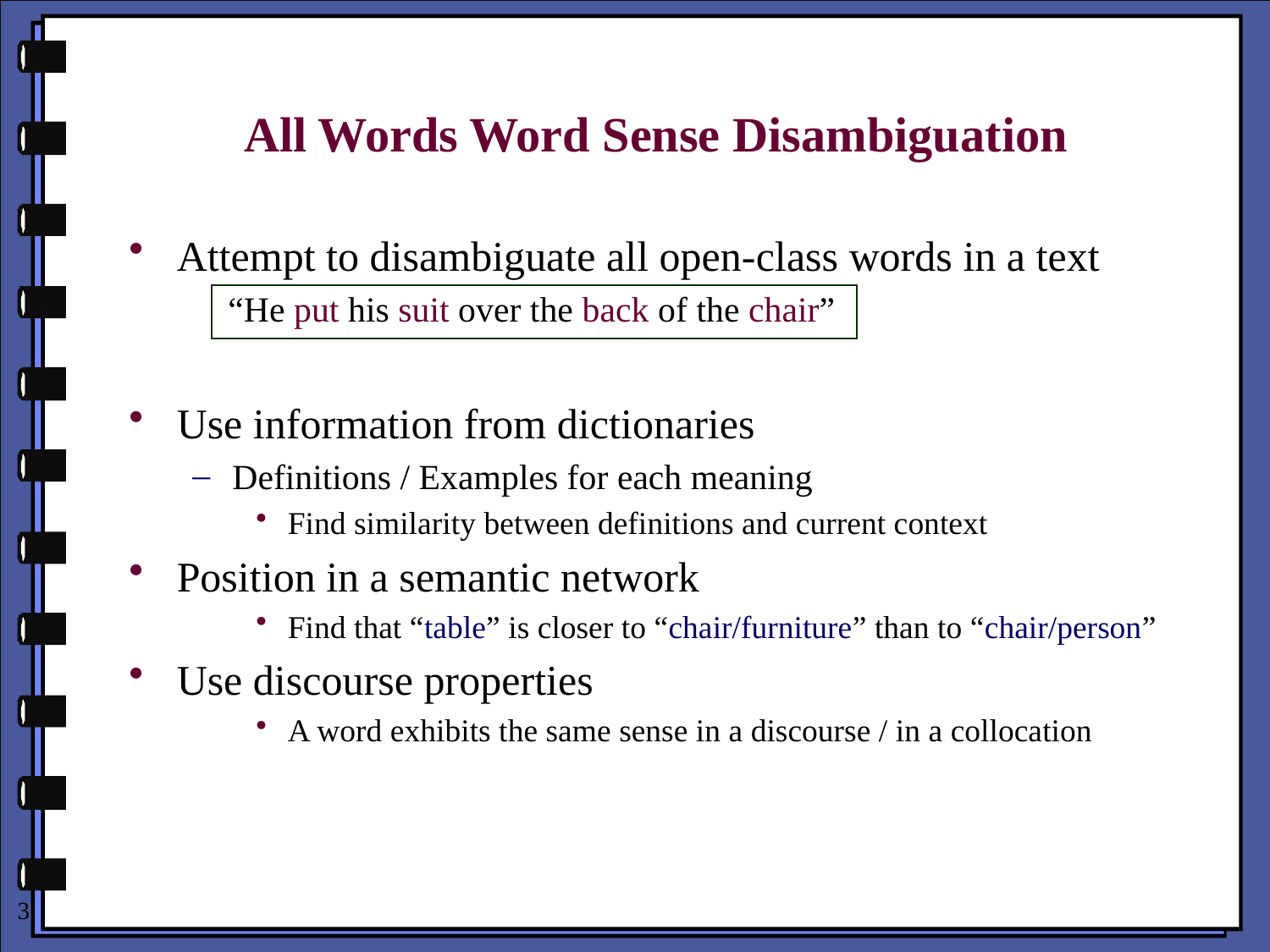

# All Words Word Sense Disambiguation
Attempt to disambiguate all open-class words in a text
    “He put his suit over the back of the chair”

Use information from dictionaries
Definitions / Examples for each meaning
Find similarity between definitions and current context
Position in a semantic network
Find that “table” is closer to “chair/furniture” than to “chair/person”
Use discourse properties
A word exhibits the same sense in a discourse / in a collocation